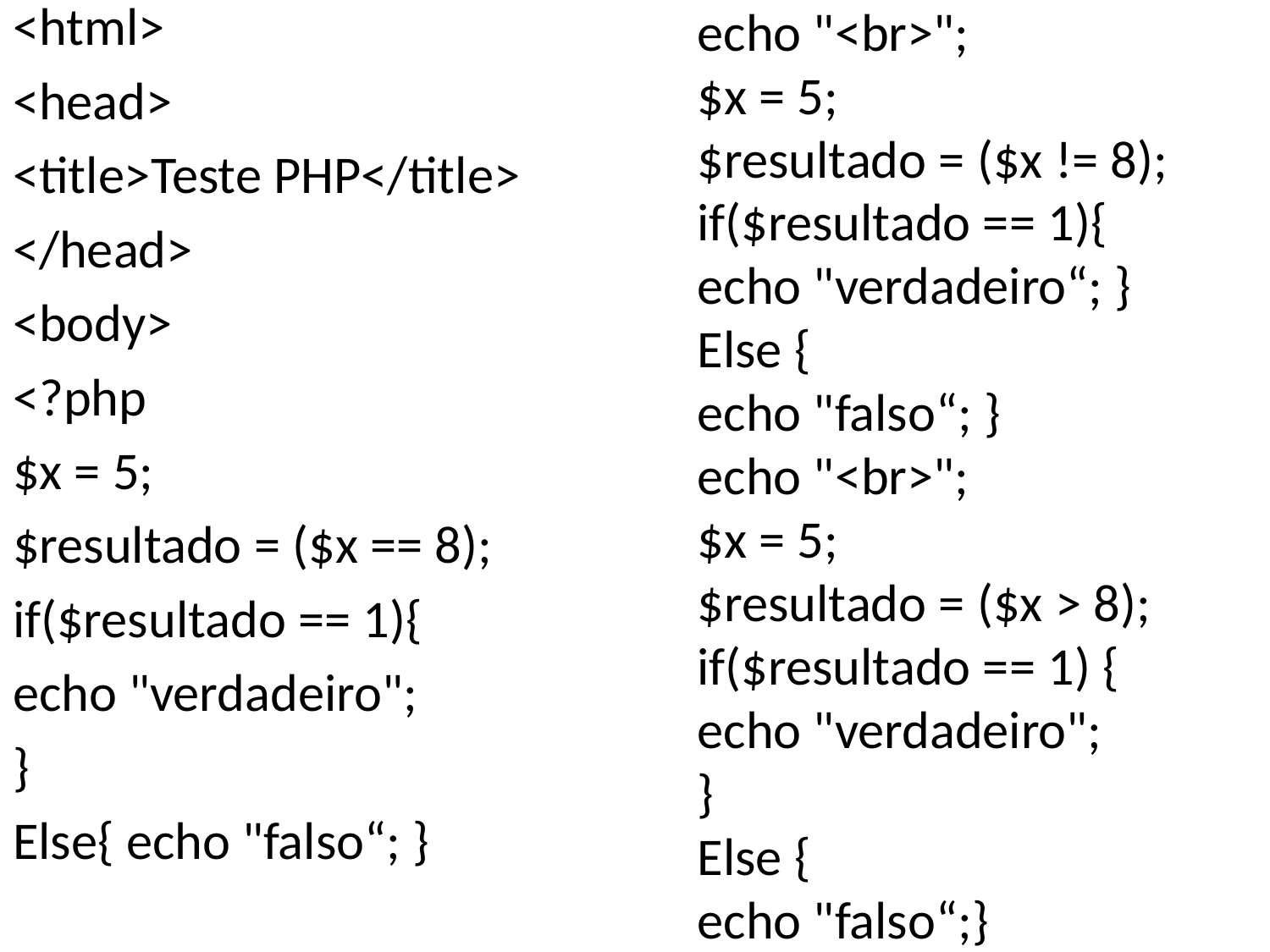

<html>
<head>
<title>Teste PHP</title>
</head>
<body>
<?php
$x = 5;
$resultado = ($x == 8);
if($resultado == 1){
echo "verdadeiro";
}
Else{ echo "falso“; }

echo "<br>";
$x = 5;
$resultado = ($x != 8);
if($resultado == 1){
echo "verdadeiro“; }
Else {
echo "falso“; }
echo "<br>";
$x = 5;
$resultado = ($x > 8);
if($resultado == 1) {
echo "verdadeiro";
}
Else {
echo "falso“;}